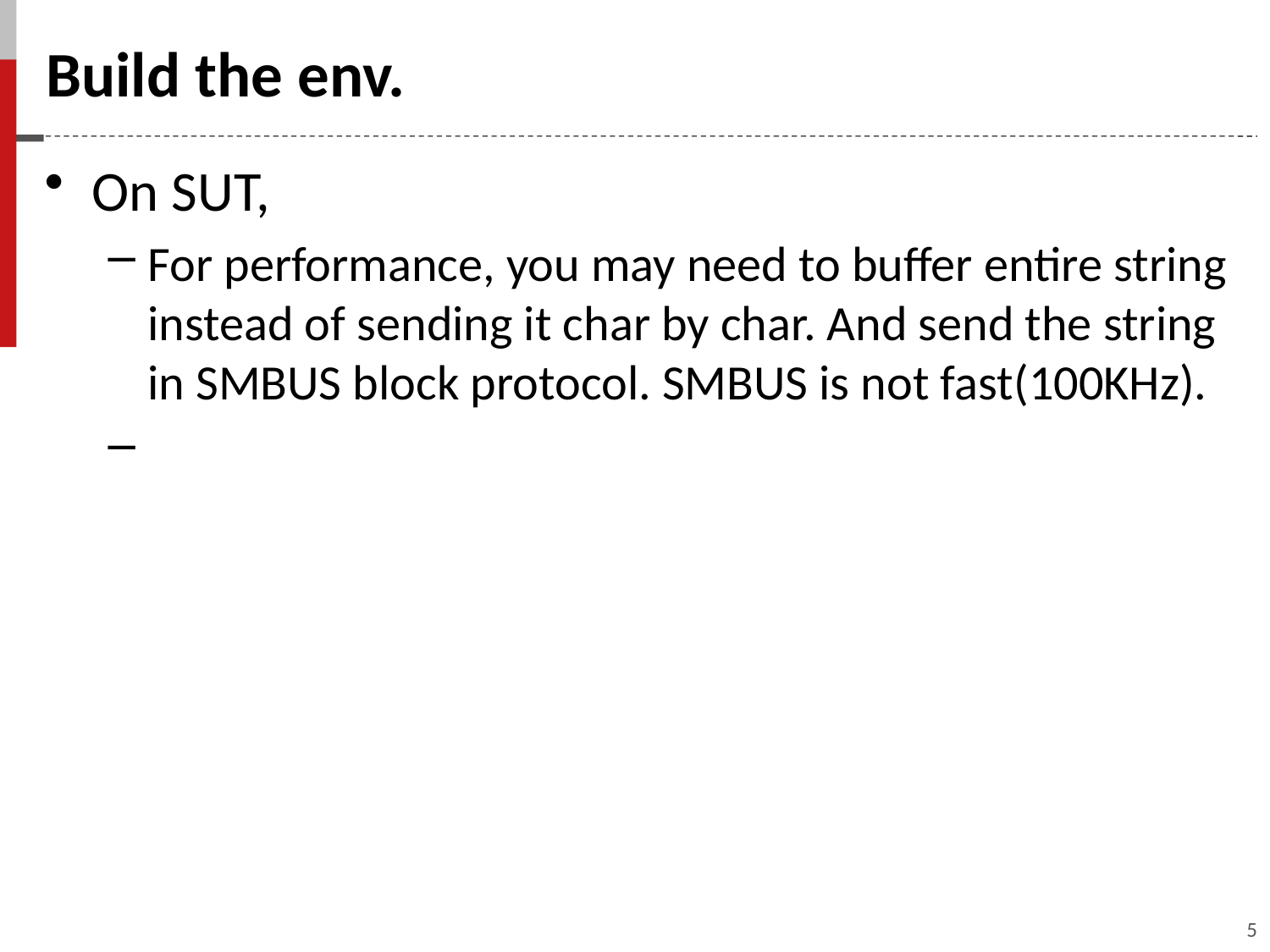

# Build the env.
On SUT,
For performance, you may need to buffer entire string instead of sending it char by char. And send the string in SMBUS block protocol. SMBUS is not fast(100KHz).